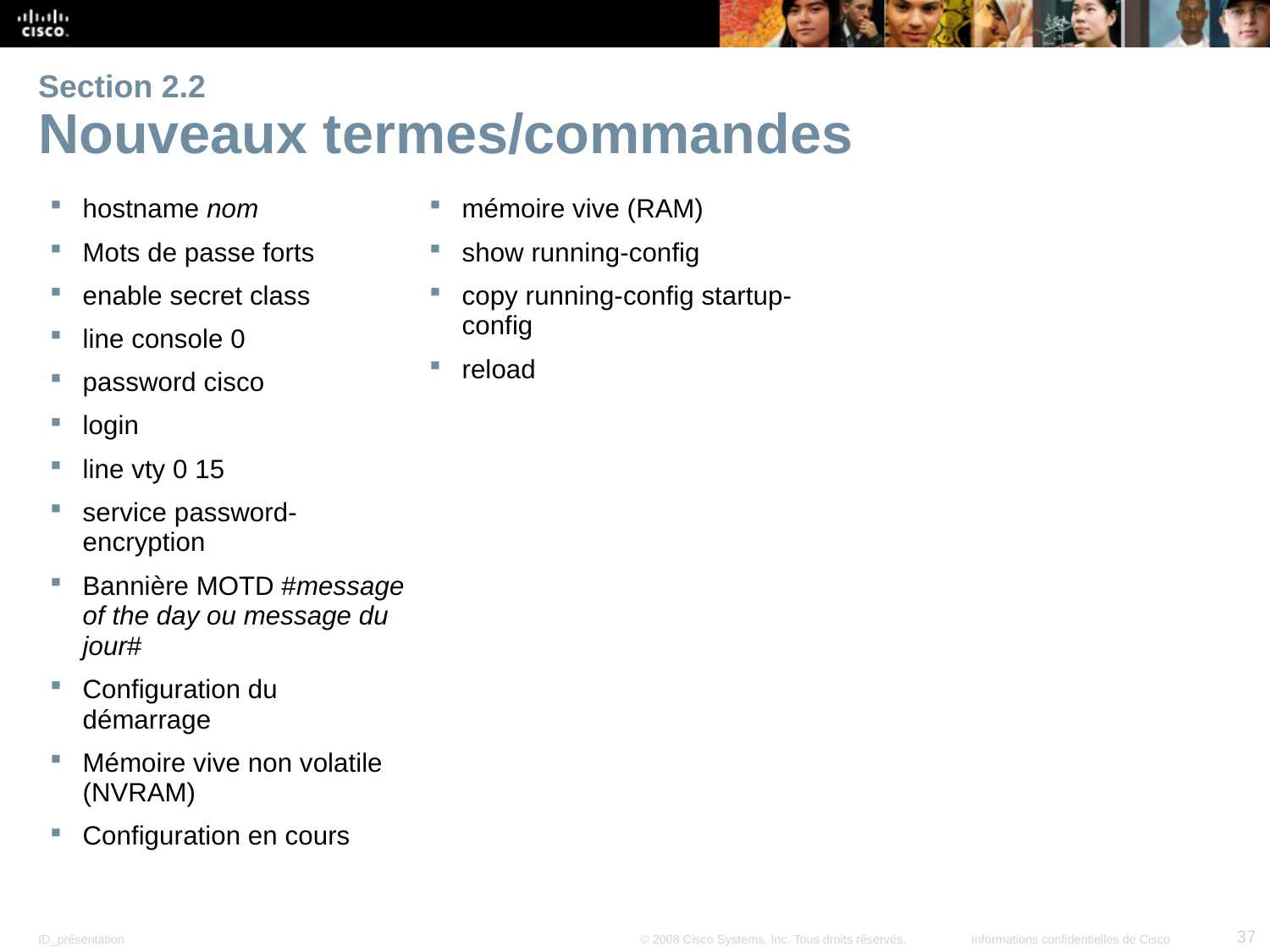

# Section 2.2 Nouveaux termes/commandes
hostname nom
Mots de passe forts
enable secret class
line console 0
password cisco
login
line vty 0 15
service password-encryption
Bannière MOTD #message of the day ou message du jour#
Configuration du démarrage
Mémoire vive non volatile (NVRAM)
Configuration en cours
mémoire vive (RAM)
show running-config
copy running-config startup-config
reload